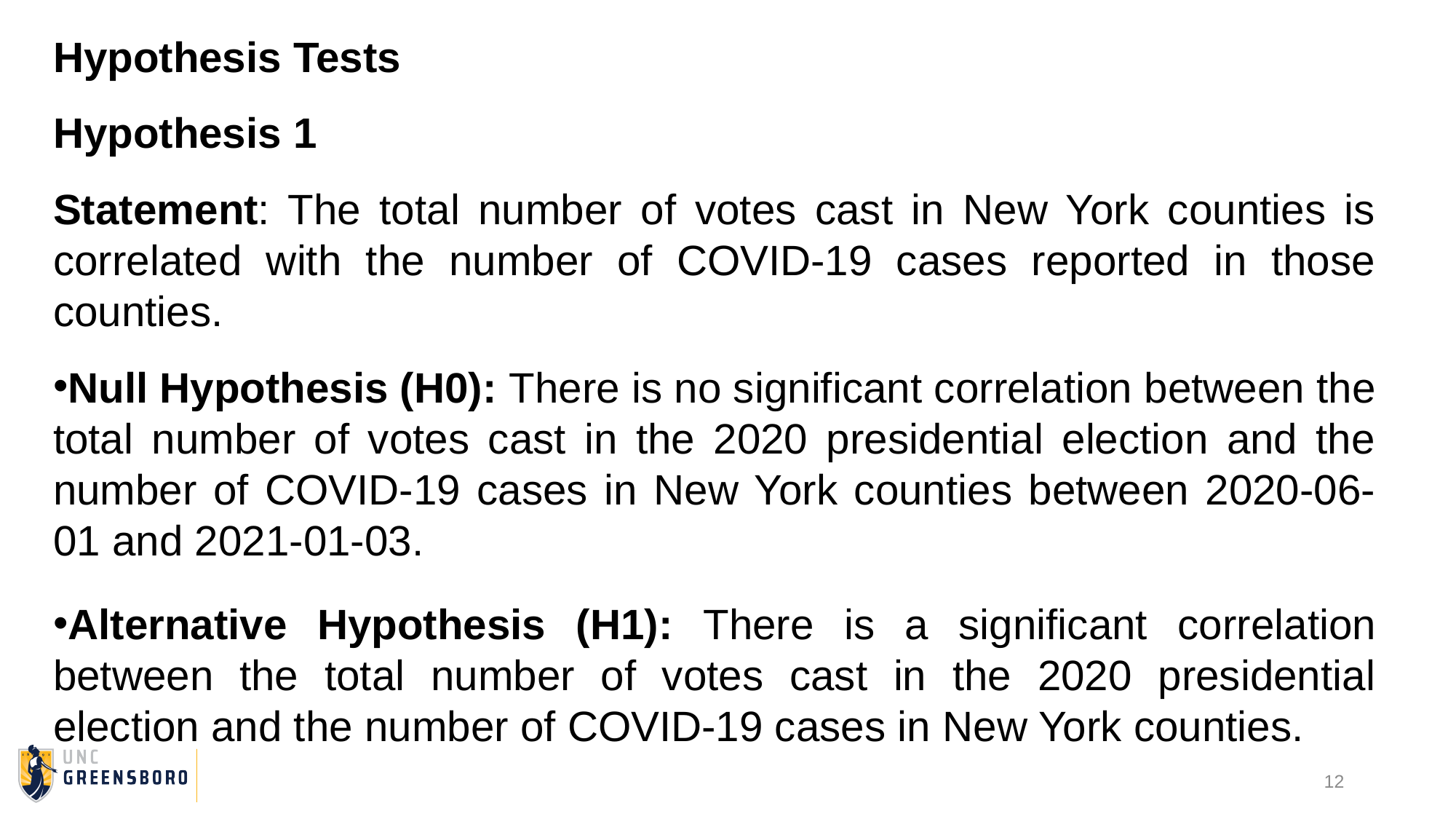

Hypothesis Tests
Hypothesis 1

Statement: The total number of votes cast in New York counties is correlated with the number of COVID-19 cases reported in those counties.

Null Hypothesis (H0): There is no significant correlation between the total number of votes cast in the 2020 presidential election and the number of COVID-19 cases in New York counties between 2020-06-01 and 2021-01-03.

Alternative Hypothesis (H1): There is a significant correlation between the total number of votes cast in the 2020 presidential election and the number of COVID-19 cases in New York counties.
12